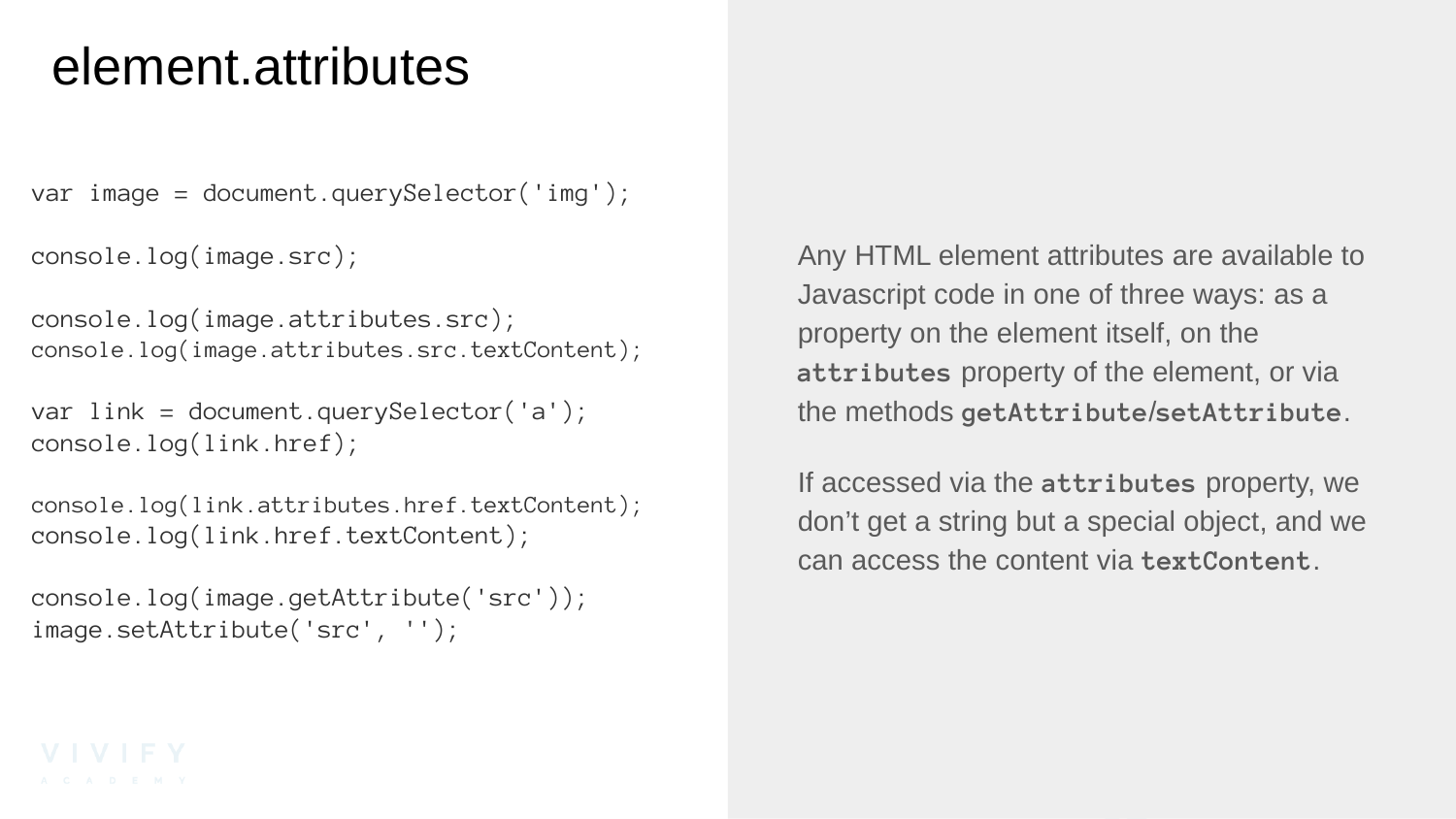

# element.attributes
Any HTML element attributes are available to Javascript code in one of three ways: as a property on the element itself, on the attributes property of the element, or via the methods getAttribute/setAttribute.
If accessed via the attributes property, we don’t get a string but a special object, and we can access the content via textContent.
var image = document.querySelector('img');

console.log(image.src);

console.log(image.attributes.src);
console.log(image.attributes.src.textContent);

var link = document.querySelector('a');
console.log(link.href);

console.log(link.attributes.href.textContent);
console.log(link.href.textContent);

console.log(image.getAttribute('src'));
image.setAttribute('src', '');